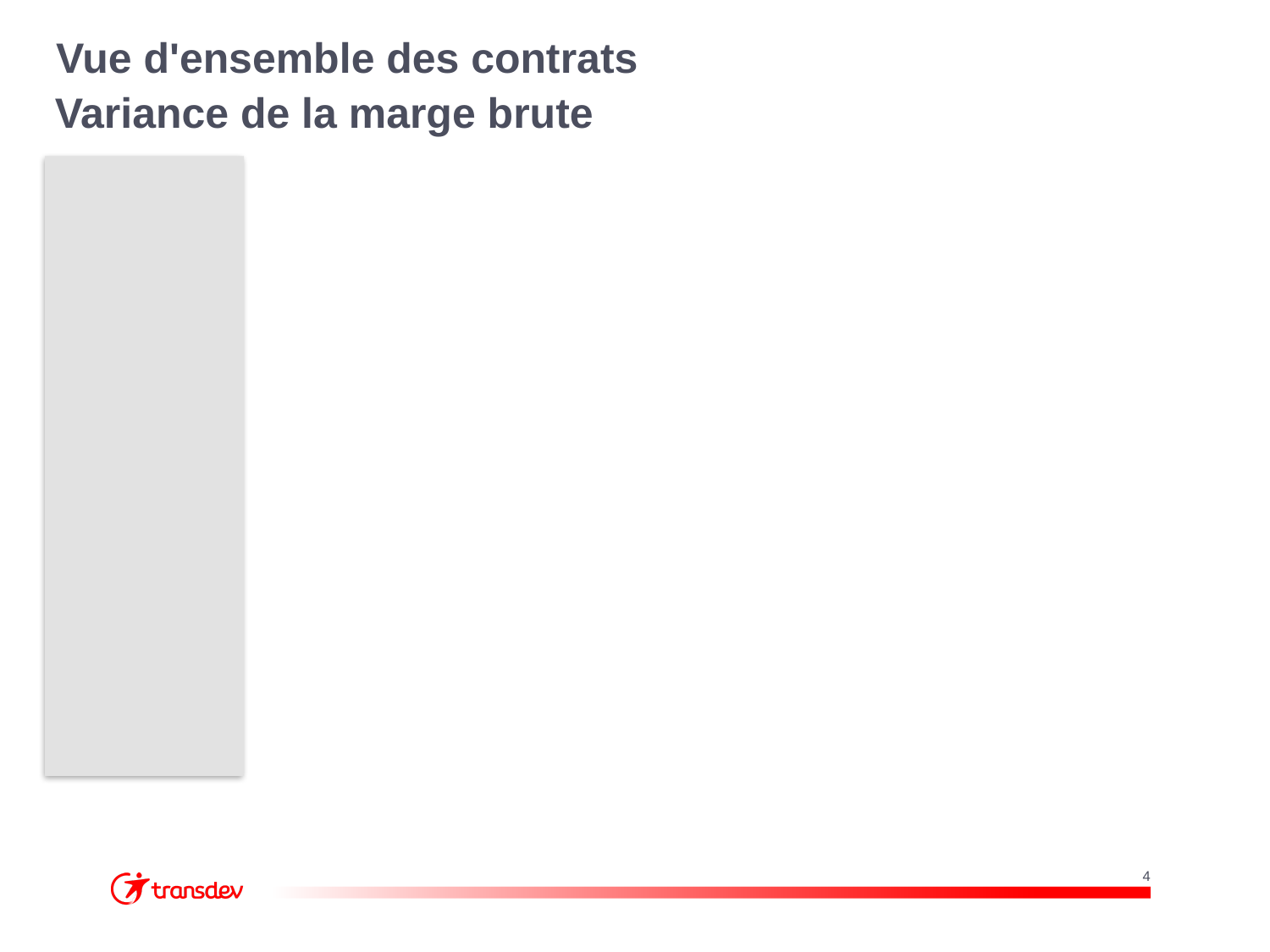

Vue d'ensemble des contrats
Variance de la marge brute